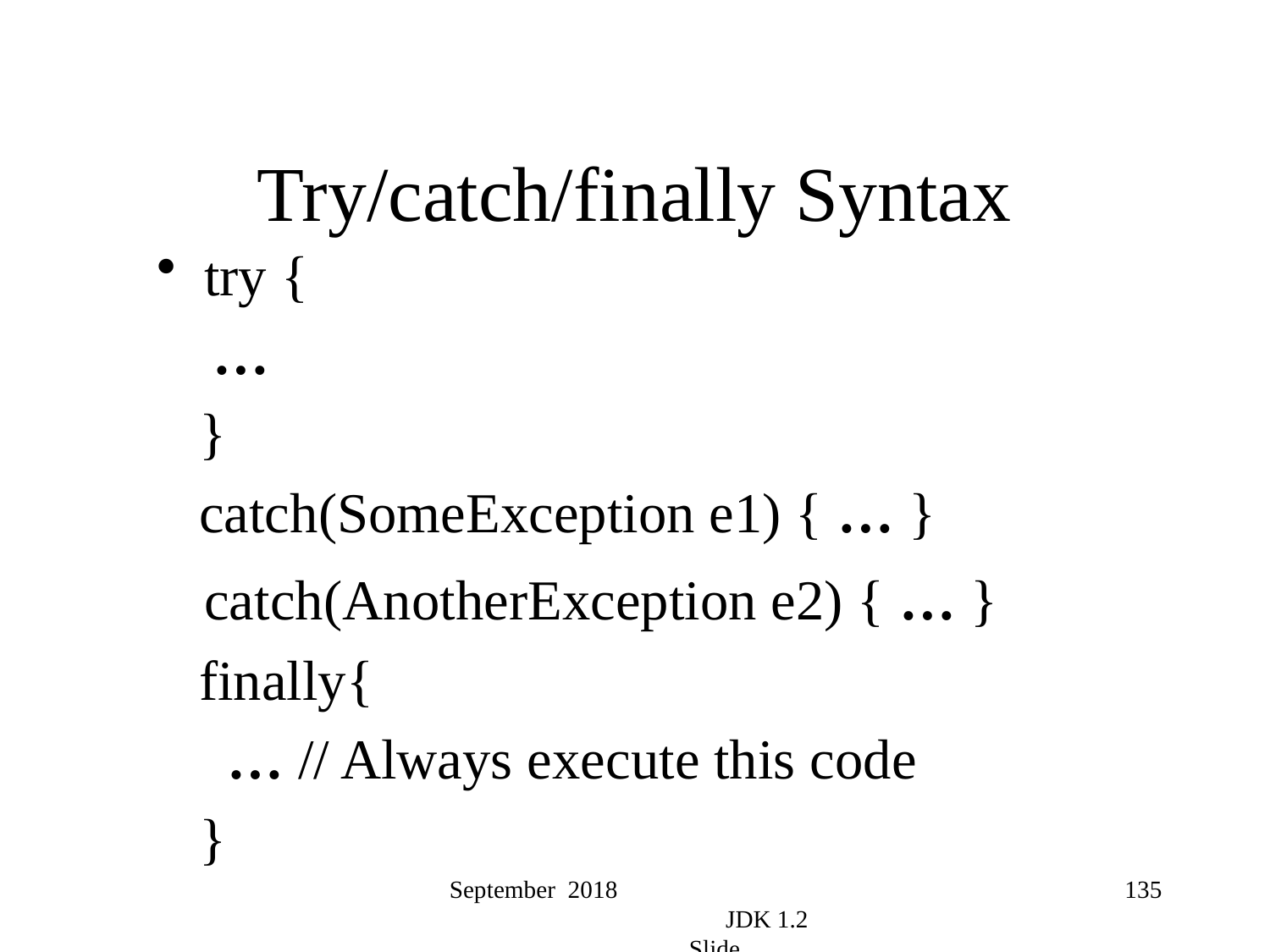

# Try/catch/finally Syntax
try {
    …
   }
   catch(SomeException e1) { … }
   catch(AnotherException e2) { … }
   finally{
     … // Always execute this code
   }
September  2018                                                                               JDK 1.2                              Slide
135